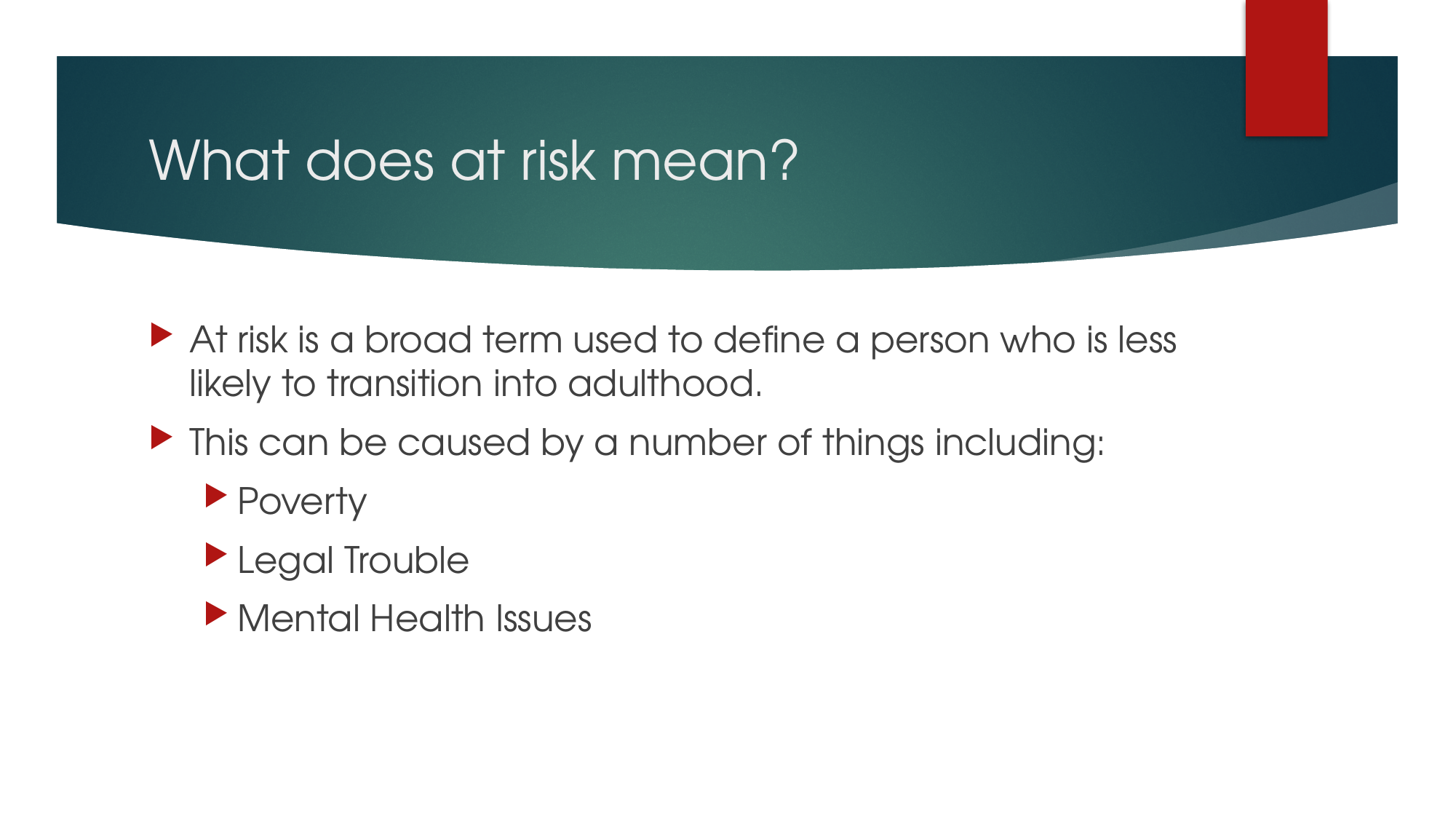

# What does at risk mean?
At risk is a broad term used to define a person who is less likely to transition into adulthood.
This can be caused by a number of things including:
Poverty
Legal Trouble
Mental Health Issues